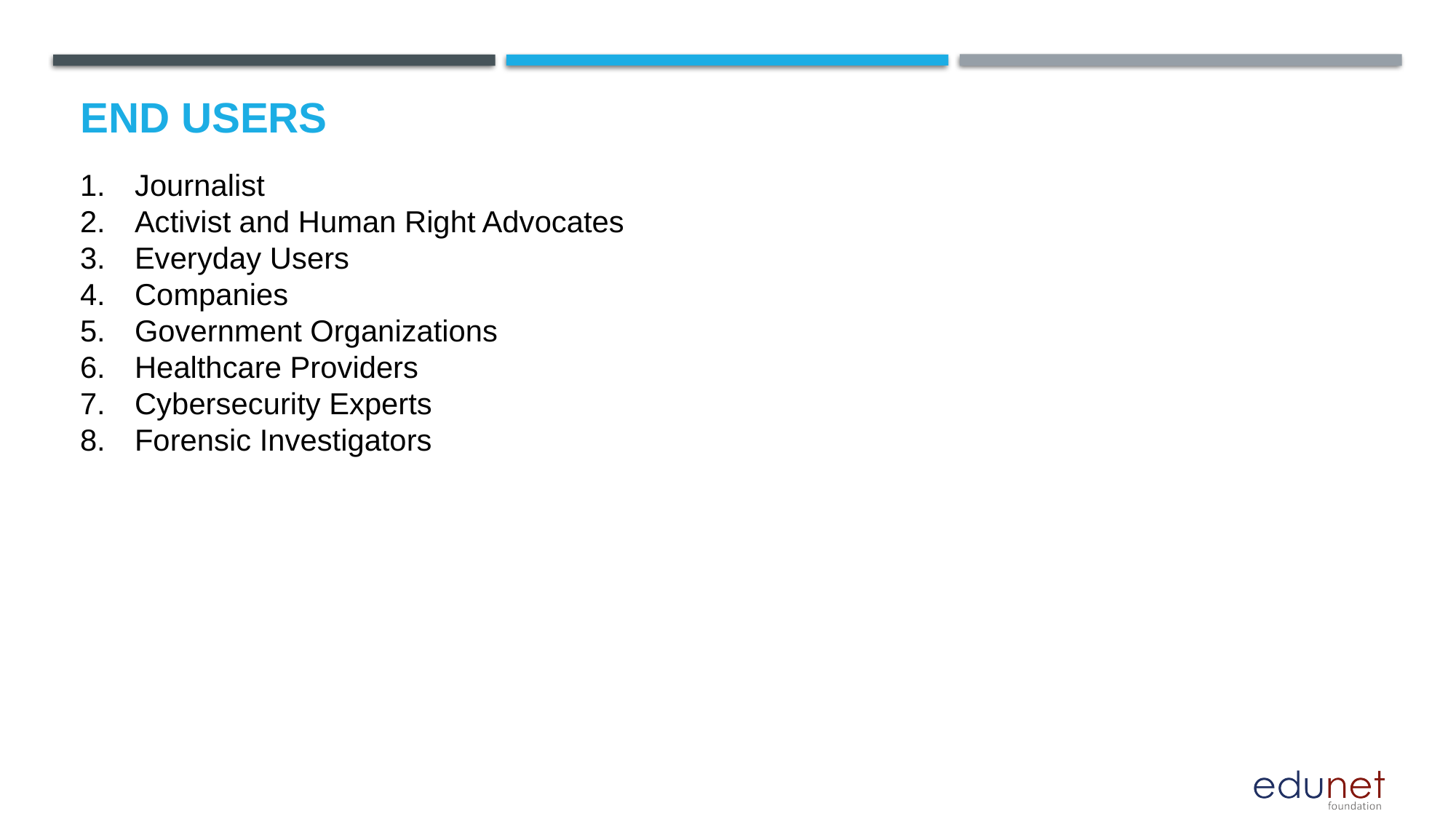

# End users
Journalist
Activist and Human Right Advocates
Everyday Users
Companies
Government Organizations
Healthcare Providers
Cybersecurity Experts
Forensic Investigators